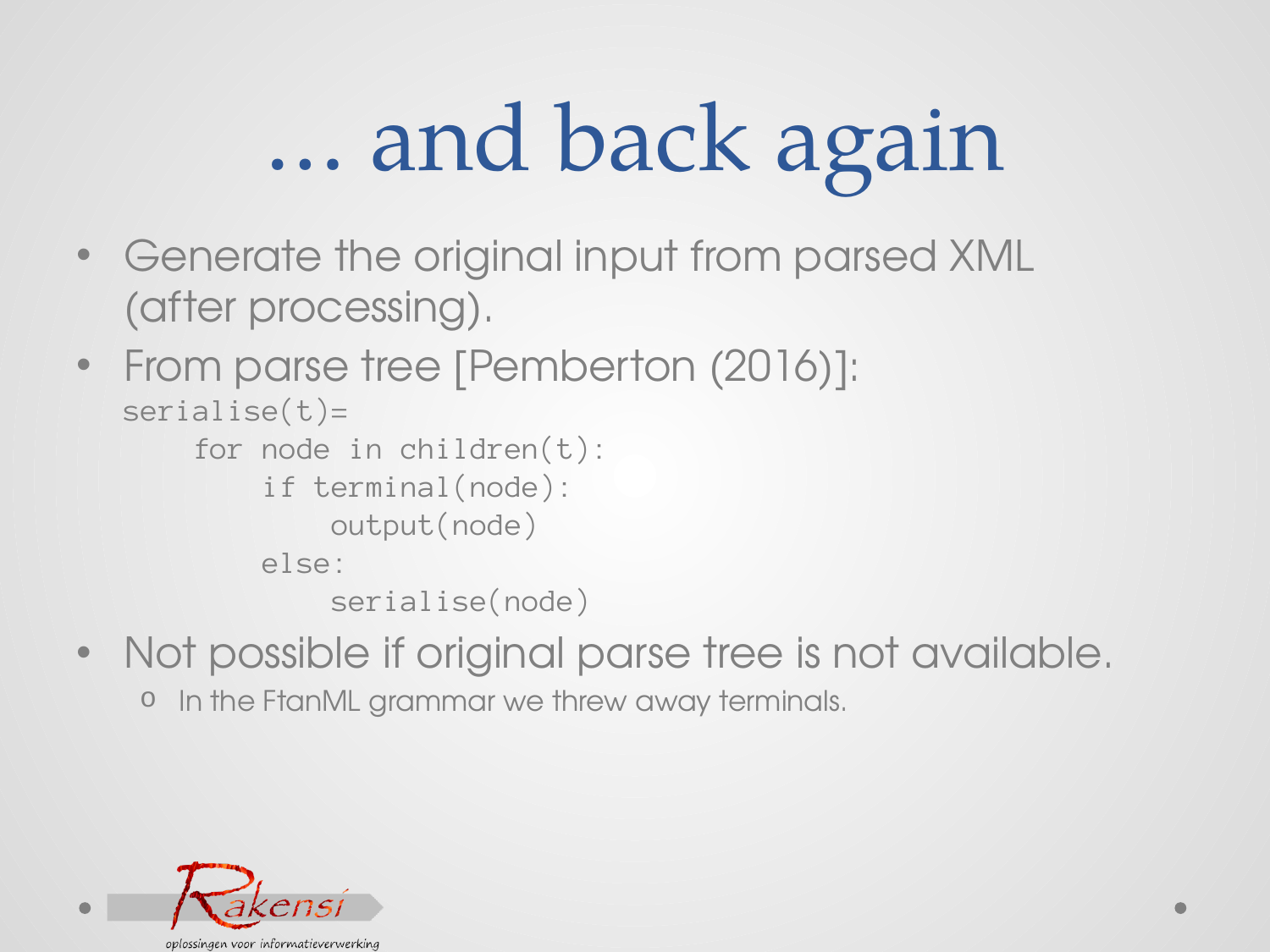

# … and back again
Generate the original input from parsed XML
(after processing).
From parse tree [Pemberton (2016)]:
serialise(t)=
    for node in children(t):
        if terminal(node):
            output(node)
        else:
            serialise(node)
Not possible if original parse tree is not available.
In the FtanML grammar we threw away terminals.